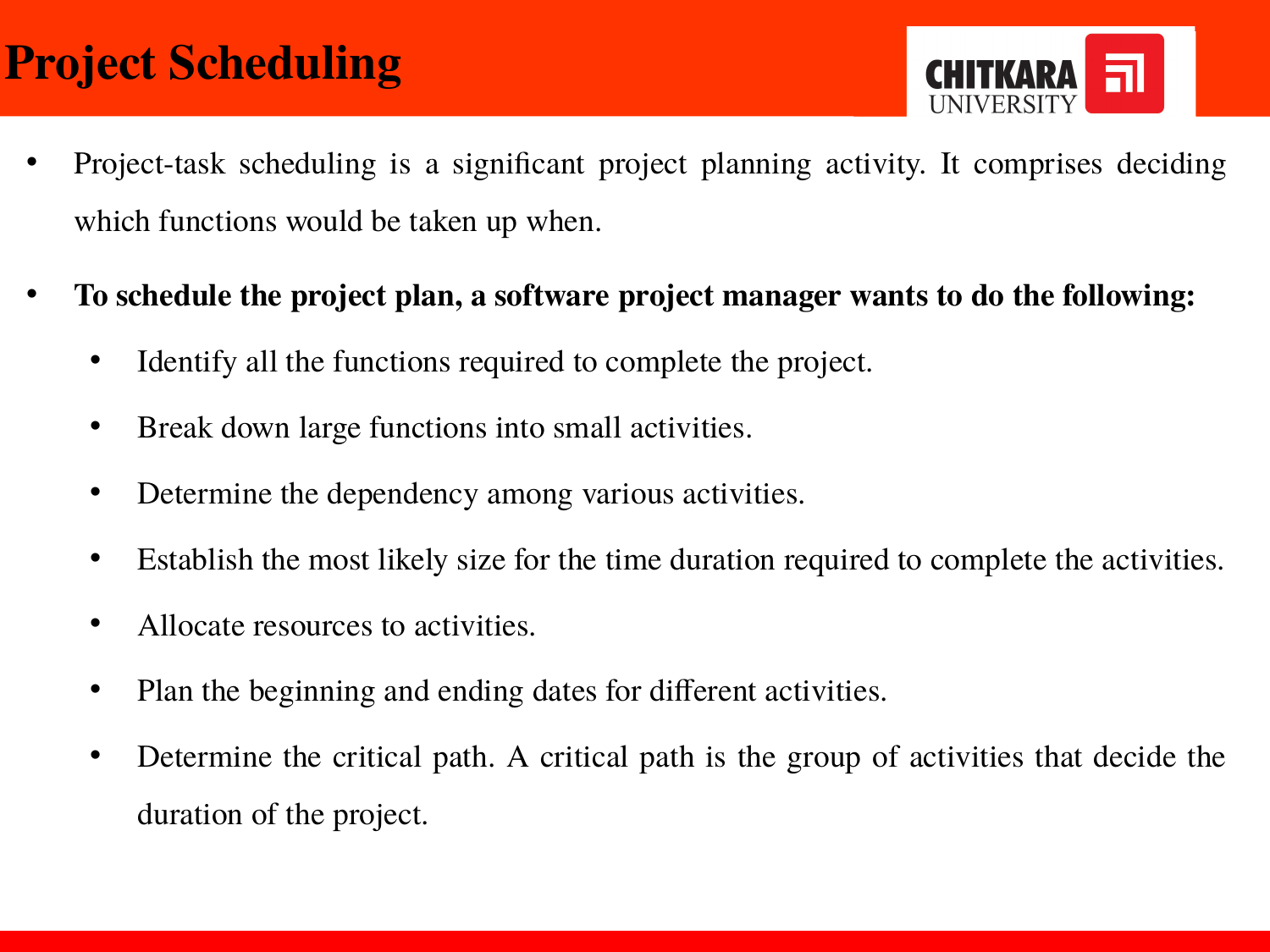

# Project Scheduling
Project-task scheduling is a significant project planning activity. It comprises deciding which functions would be taken up when.
To schedule the project plan, a software project manager wants to do the following:
Identify all the functions required to complete the project.
Break down large functions into small activities.
Determine the dependency among various activities.
Establish the most likely size for the time duration required to complete the activities.
Allocate resources to activities.
Plan the beginning and ending dates for different activities.
Determine the critical path. A critical path is the group of activities that decide the duration of the project.